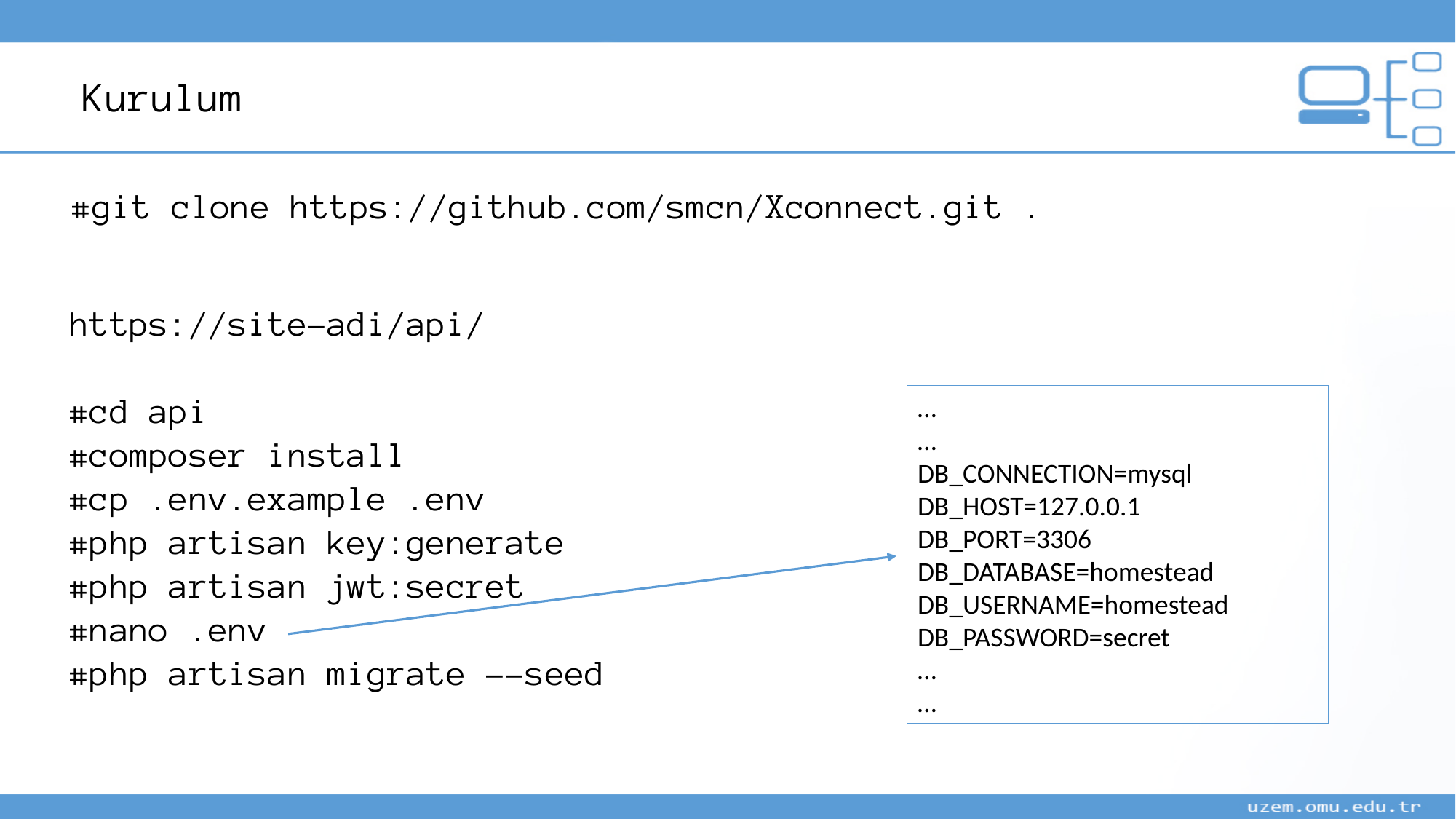

Kurulum
#git clone https://github.com/smcn/Xconnect.git .
https://site-adi/api/

#cd api
#composer install
#cp .env.example .env
#php artisan key:generate
#php artisan jwt:secret
#nano .env
#php artisan migrate --seed
…
…
DB_CONNECTION=mysql
DB_HOST=127.0.0.1
DB_PORT=3306
DB_DATABASE=homestead
DB_USERNAME=homestead
DB_PASSWORD=secret
…
…
https://github.com/smcn/dns/